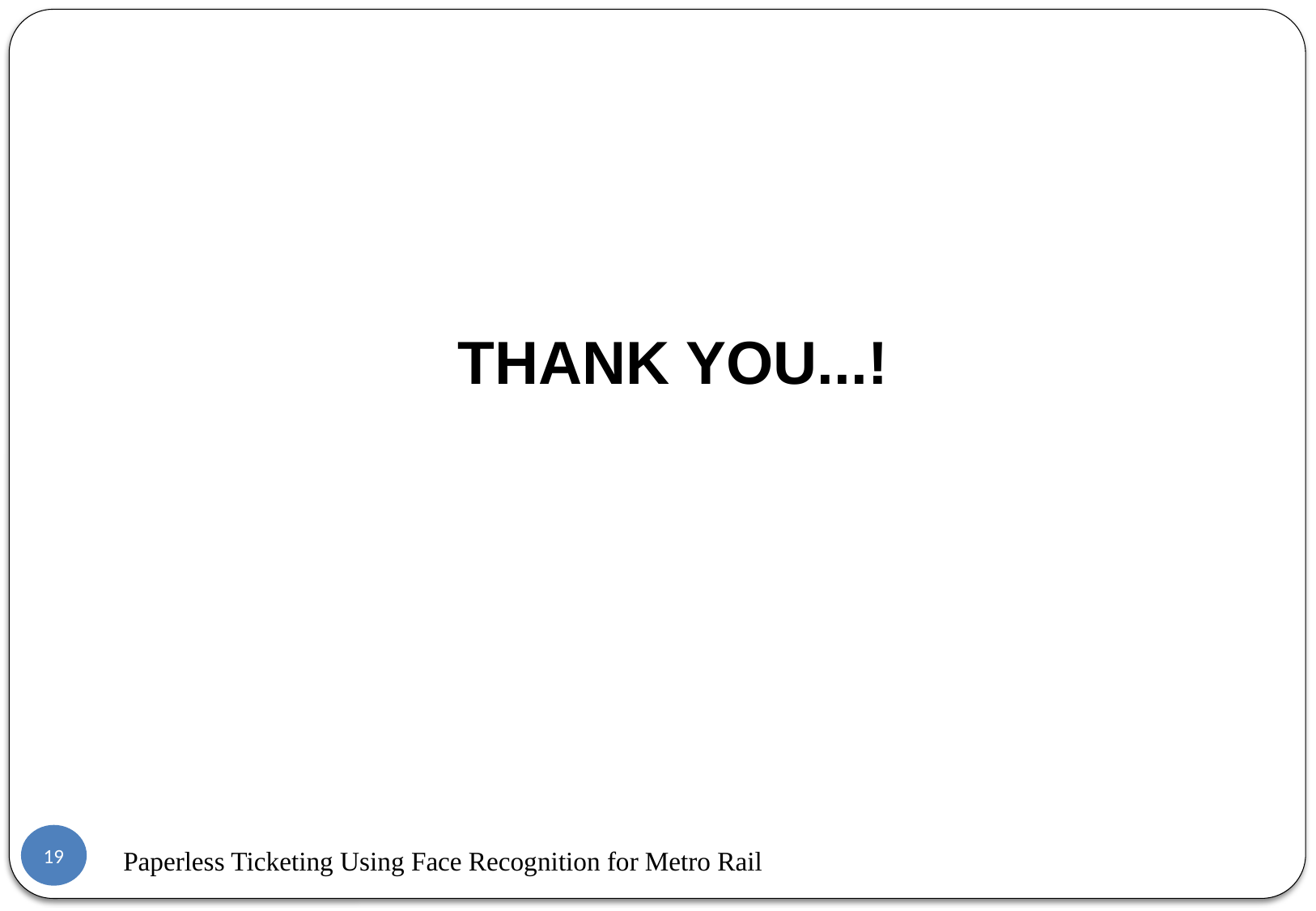

THANK YOU...!
19
Paperless Ticketing Using Face Recognition for Metro Rail